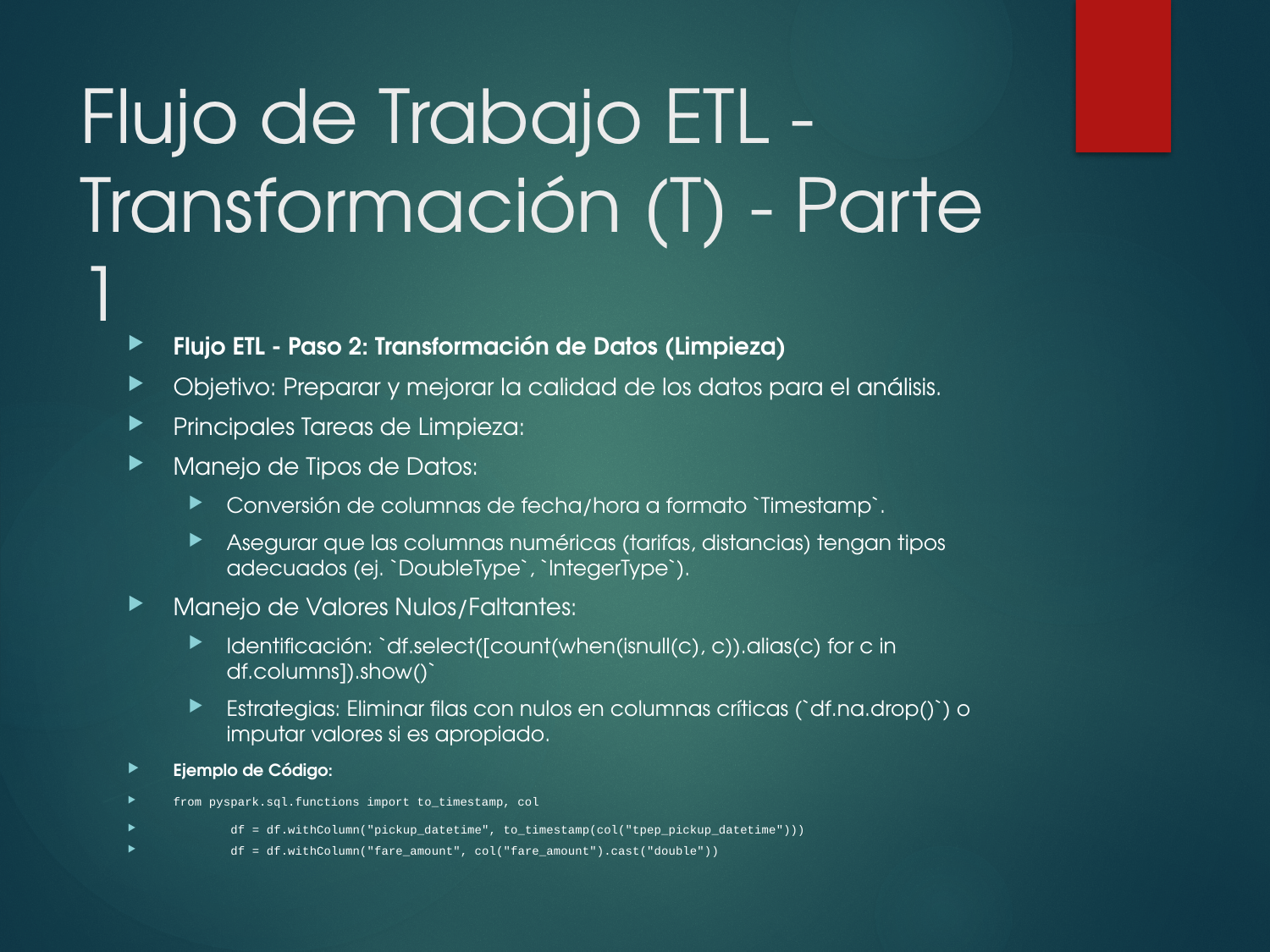

# Flujo de Trabajo ETL - Transformación (T) - Parte 1

Flujo ETL - Paso 2: Transformación de Datos (Limpieza)
Objetivo: Preparar y mejorar la calidad de los datos para el análisis.
Principales Tareas de Limpieza:
Manejo de Tipos de Datos:
Conversión de columnas de fecha/hora a formato `Timestamp`.
Asegurar que las columnas numéricas (tarifas, distancias) tengan tipos adecuados (ej. `DoubleType`, `IntegerType`).
Manejo de Valores Nulos/Faltantes:
Identificación: `df.select([count(when(isnull(c), c)).alias(c) for c in df.columns]).show()`
Estrategias: Eliminar filas con nulos en columnas críticas (`df.na.drop()`) o imputar valores si es apropiado.
Ejemplo de Código:
from pyspark.sql.functions import to_timestamp, col
        df = df.withColumn("pickup_datetime", to_timestamp(col("tpep_pickup_datetime")))
        df = df.withColumn("fare_amount", col("fare_amount").cast("double"))